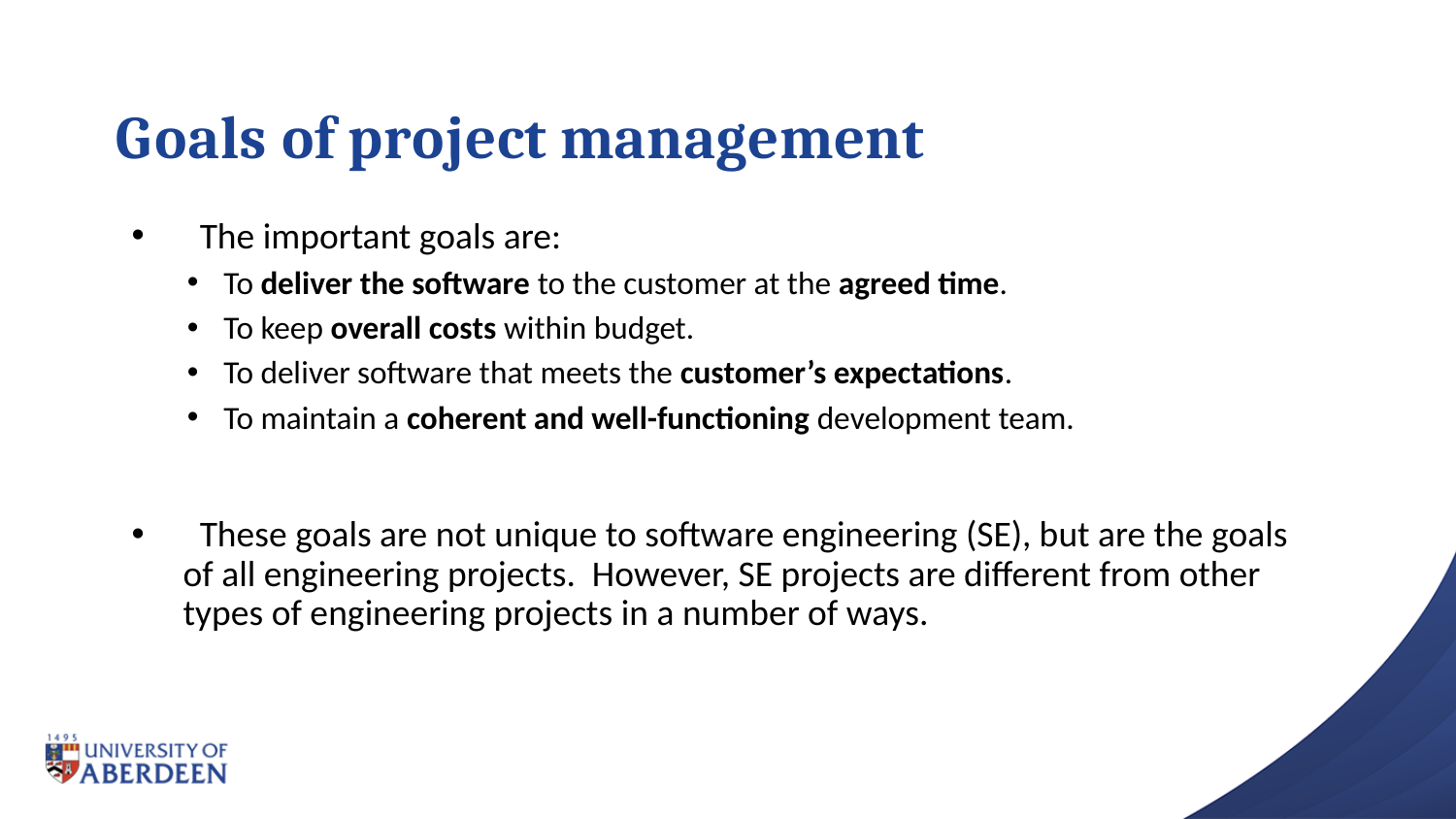

# Goals of project management
  The important goals are:
To deliver the software to the customer at the agreed time.
To keep overall costs within budget.
To deliver software that meets the customer’s expectations.
To maintain a coherent and well-functioning development team.

  These goals are not unique to software engineering (SE), but are the goals of all engineering projects.  However, SE projects are different from other types of engineering projects in a number of ways.